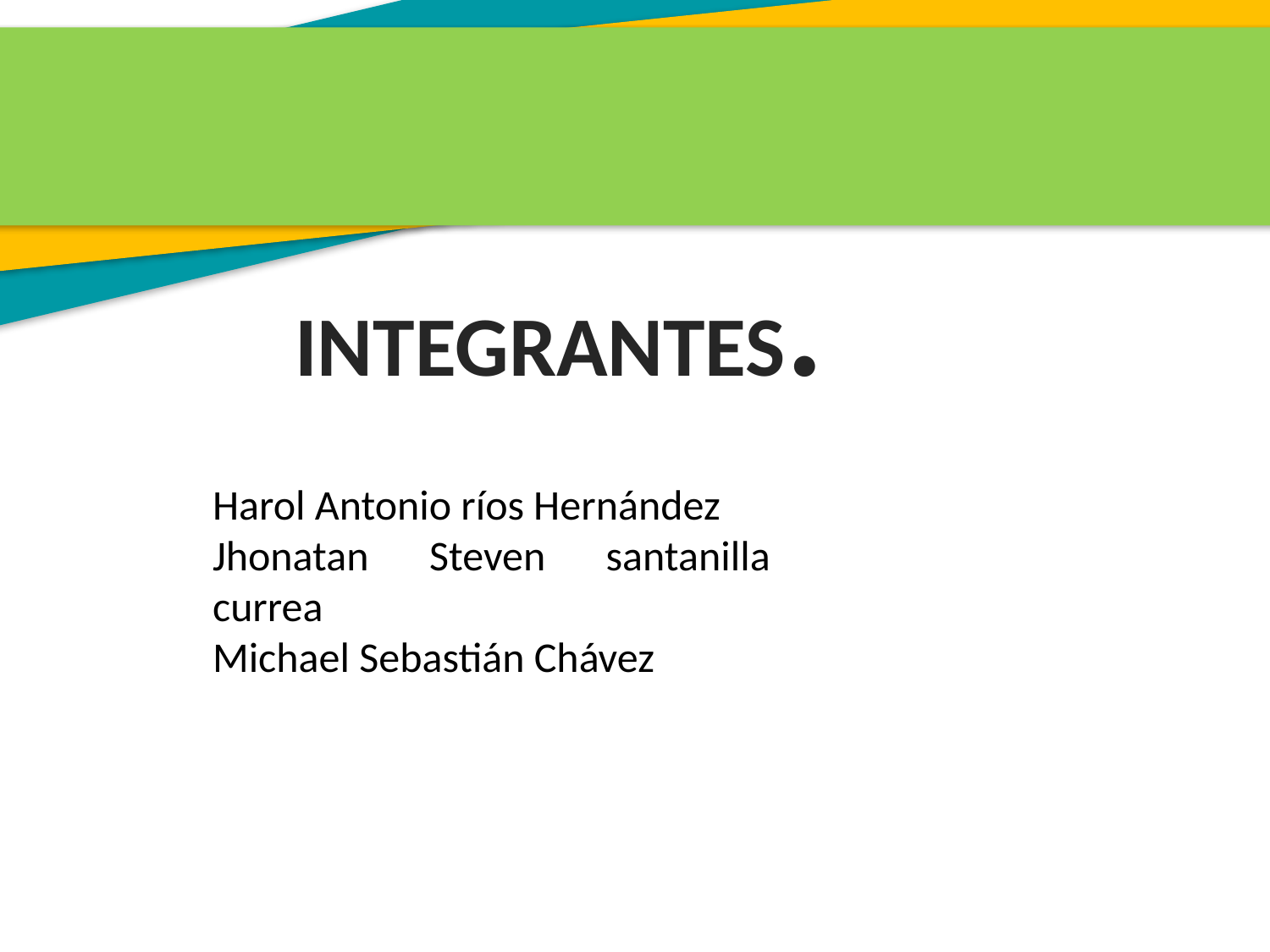

INTEGRANTES.
Harol Antonio ríos Hernández
Jhonatan Steven santanilla currea
Michael Sebastián Chávez